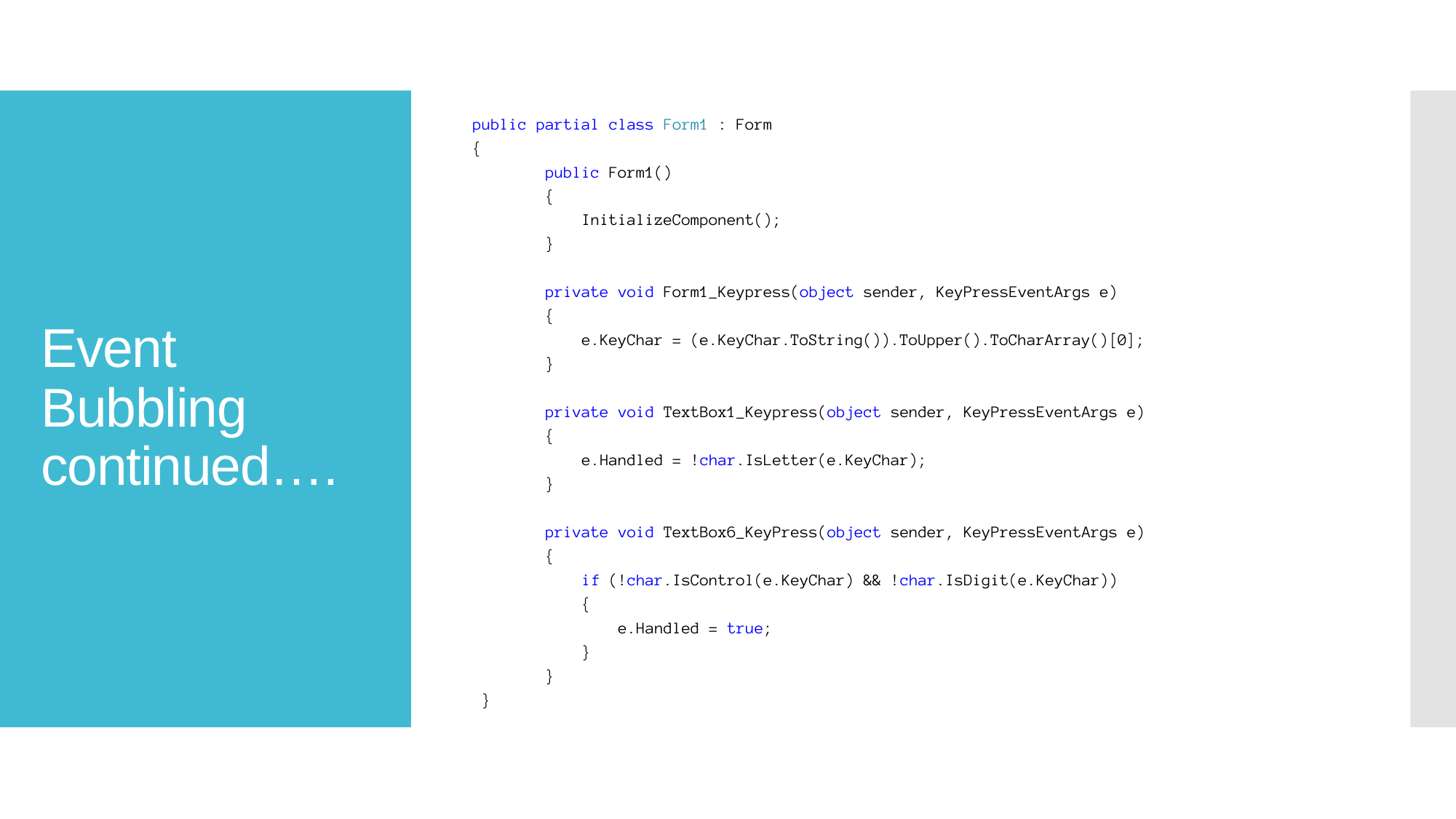

public partial class Form1 : Form
{
        public Form1()
        {
            InitializeComponent();
        }

        private void Form1_Keypress(object sender, KeyPressEventArgs e)
        {
            e.KeyChar = (e.KeyChar.ToString()).ToUpper().ToCharArray()[0];
        }

        private void TextBox1_Keypress(object sender, KeyPressEventArgs e)
        {
            e.Handled = !char.IsLetter(e.KeyChar);
        }

        private void TextBox6_KeyPress(object sender, KeyPressEventArgs e)
        {
            if (!char.IsControl(e.KeyChar) && !char.IsDigit(e.KeyChar))
            {
                e.Handled = true;
            }
        }
 }
# Event Bubbling continued….